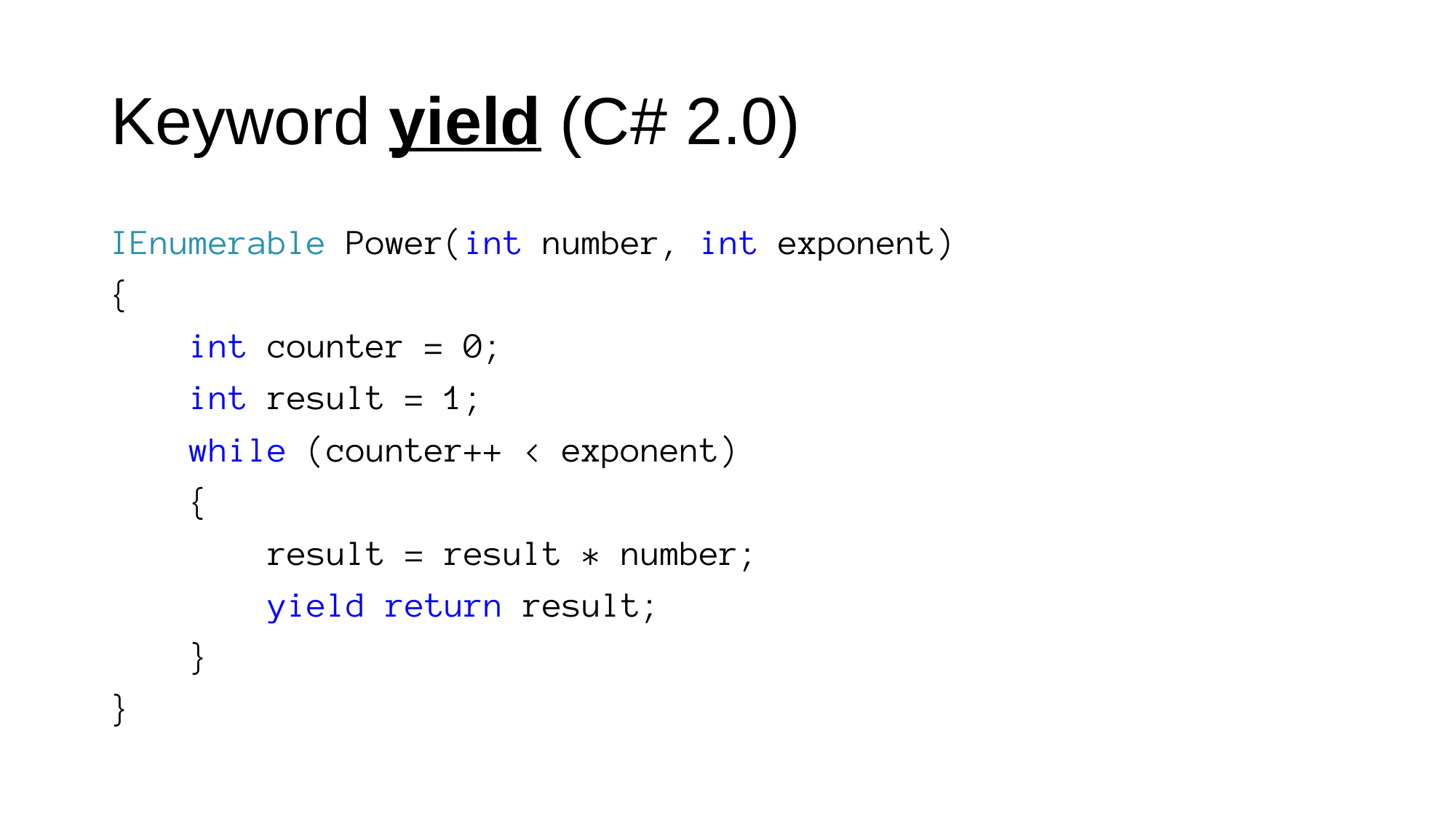

# Keyword yield (C# 2.0)
IEnumerable Power(int number, int exponent)
{
    int counter = 0;
    int result = 1;
    while (counter++ < exponent)
    {
        result = result * number;
        yield return result;
    }
}